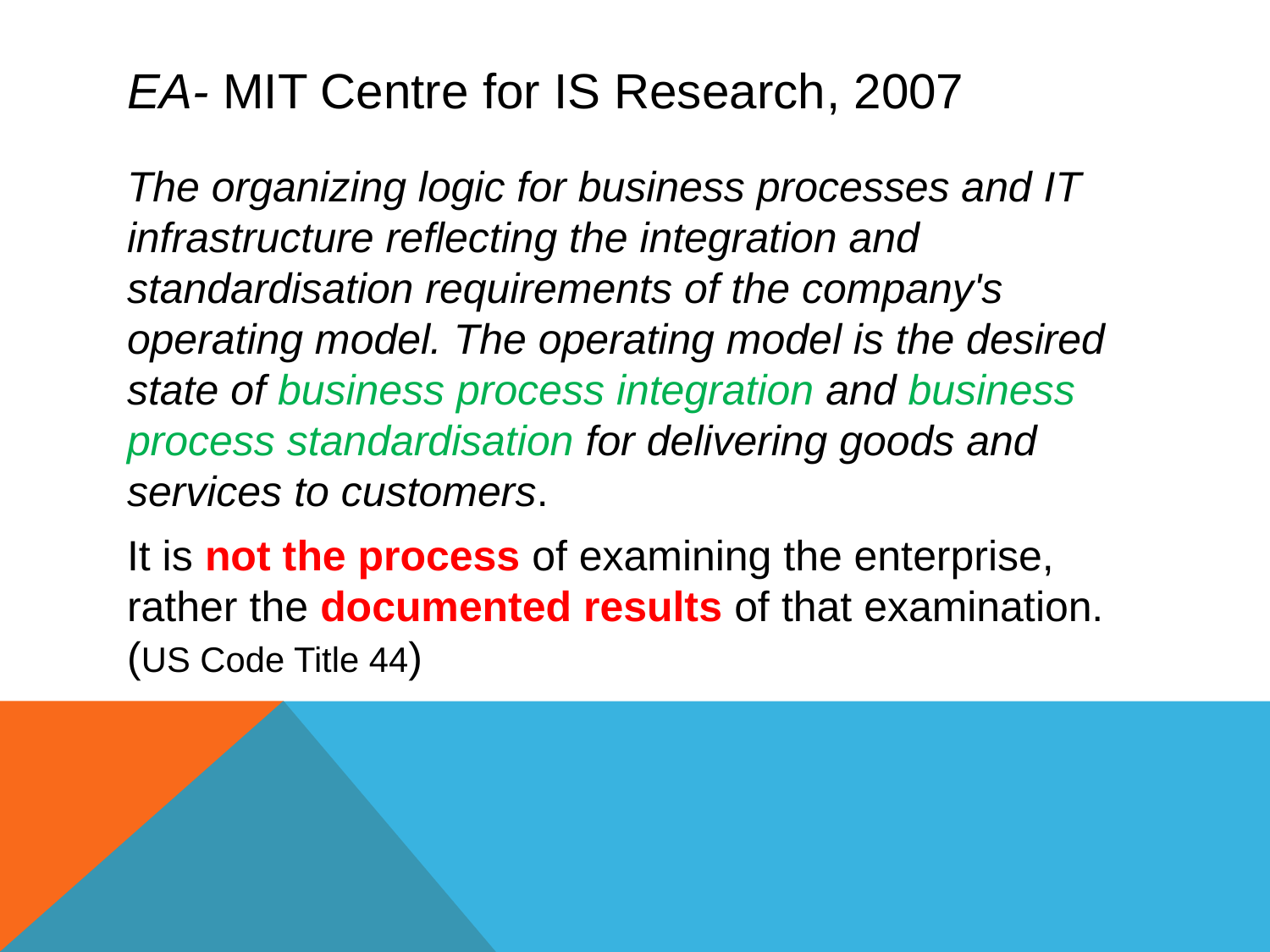

# EA- MIT Centre for IS Research, 2007
The organizing logic for business processes and IT infrastructure reflecting the integration and standardisation requirements of the company's operating model. The operating model is the desired state of business process integration and business process standardisation for delivering goods and services to customers.
It is not the process of examining the enterprise, rather the documented results of that examination. (US Code Title 44)